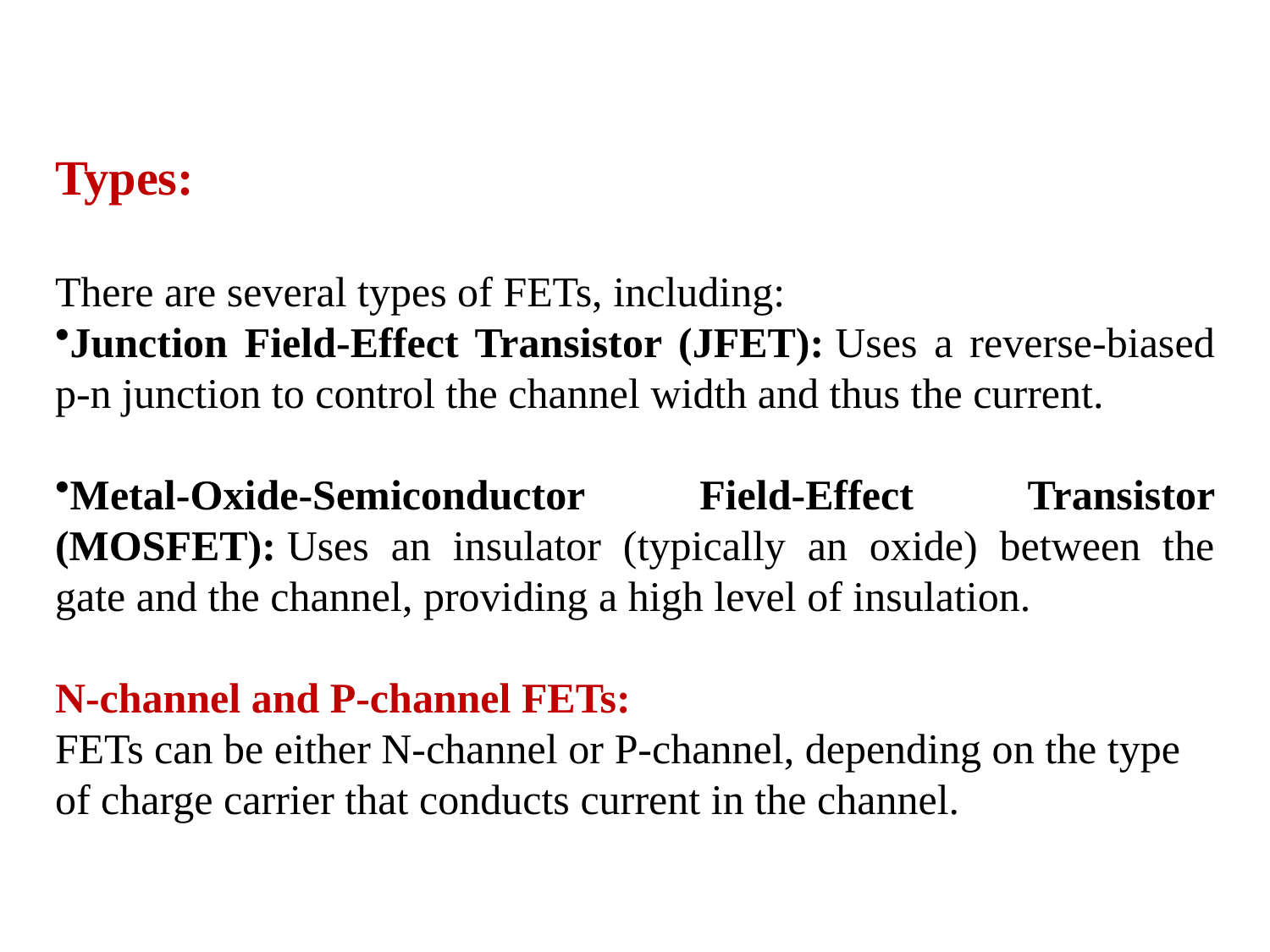

Types:

There are several types of FETs, including:
Junction Field-Effect Transistor (JFET): Uses a reverse-biased p-n junction to control the channel width and thus the current.

Metal-Oxide-Semiconductor Field-Effect Transistor (MOSFET): Uses an insulator (typically an oxide) between the gate and the channel, providing a high level of insulation.

N-channel and P-channel FETs:
FETs can be either N-channel or P-channel, depending on the type of charge carrier that conducts current in the channel.